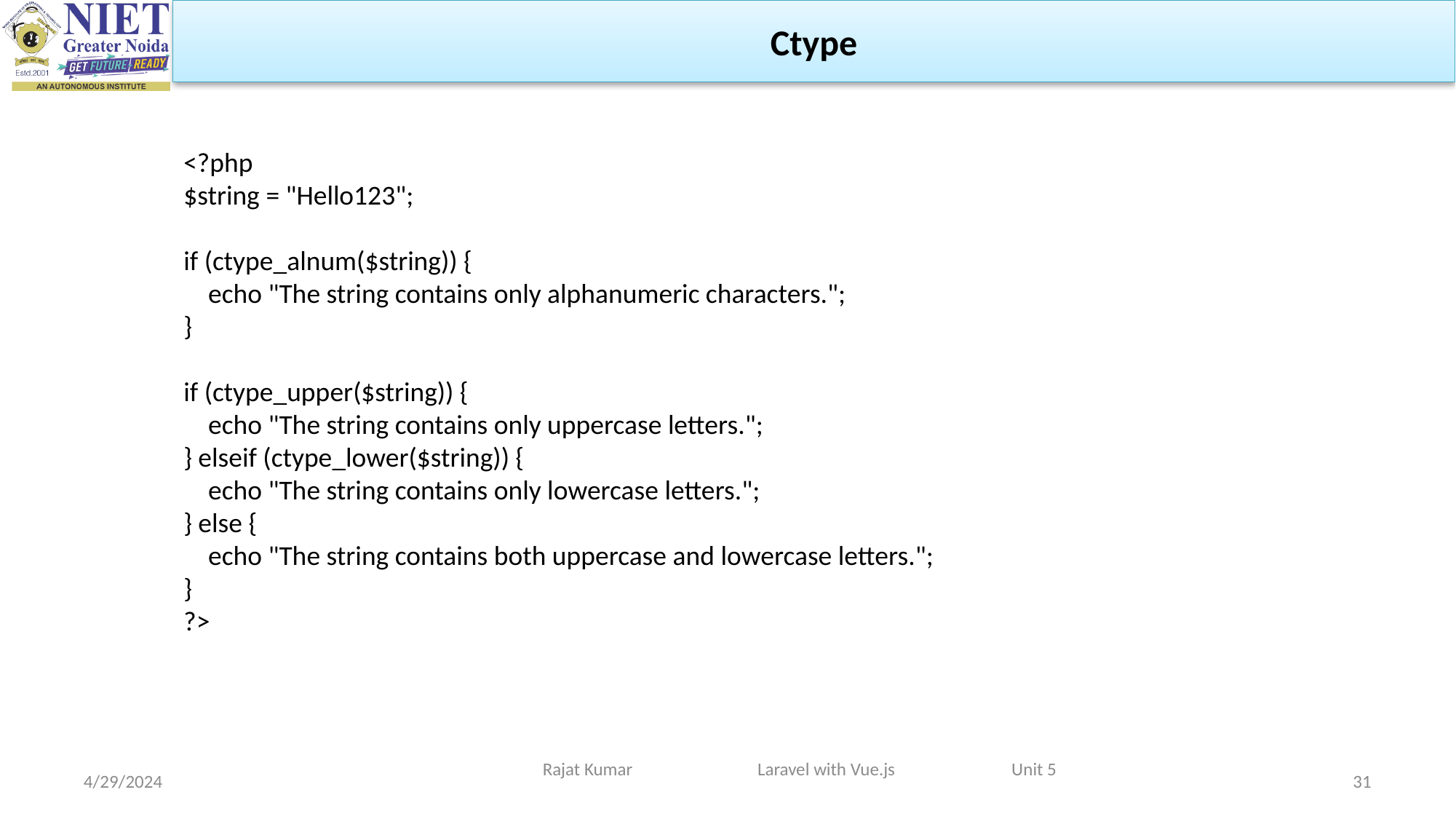

Ctype
<?php
$string = "Hello123";

if (ctype_alnum($string)) {
    echo "The string contains only alphanumeric characters.";
}

if (ctype_upper($string)) {
    echo "The string contains only uppercase letters.";
} elseif (ctype_lower($string)) {
    echo "The string contains only lowercase letters.";
} else {
    echo "The string contains both uppercase and lowercase letters.";
}
?>
Rajat Kumar                              Laravel with Vue.js                            Unit 5
4/29/2024
31